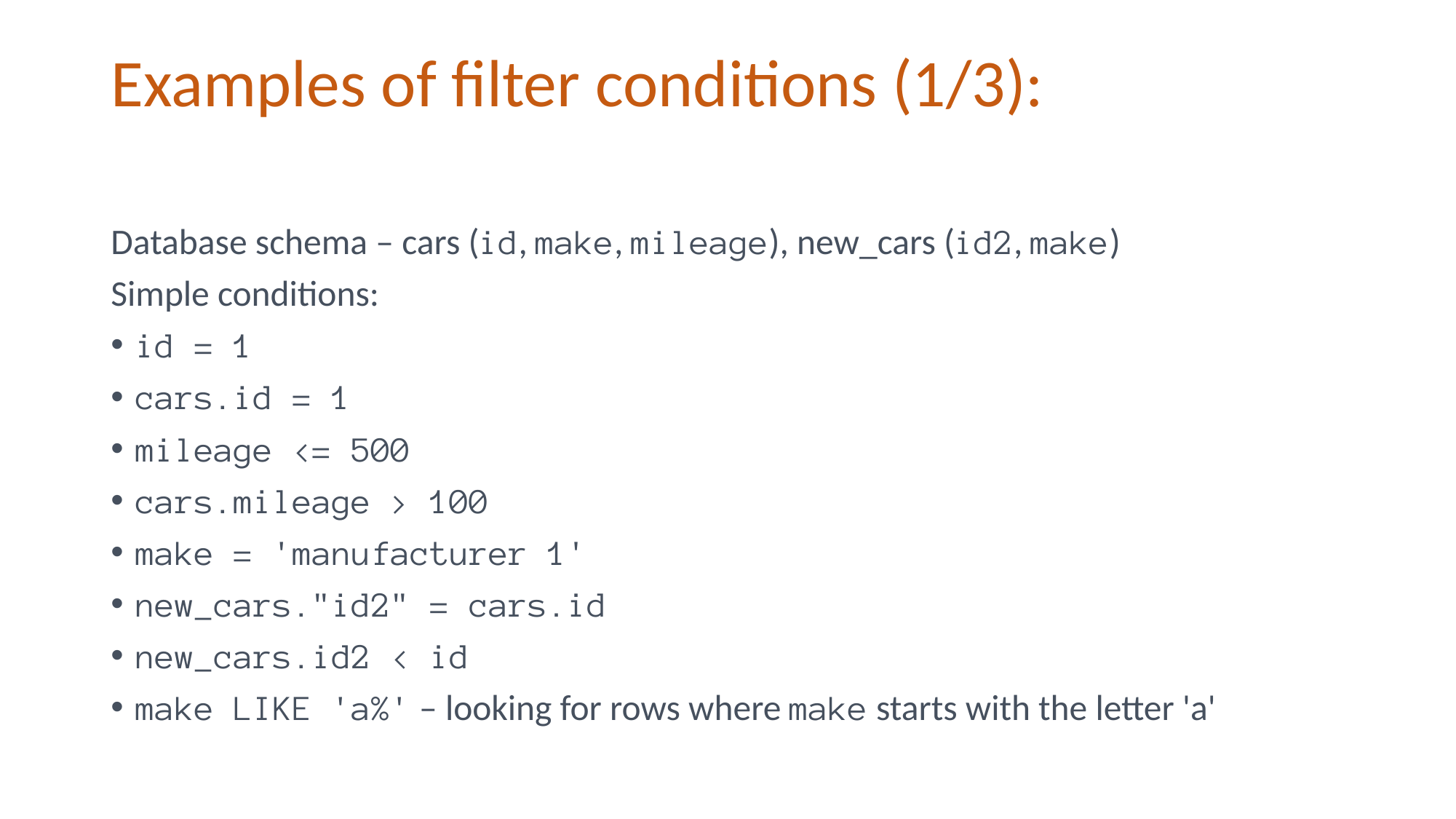

# Examples of filter conditions (1/3):
Database schema – cars (id, make, mileage), new_cars (id2, make)
Simple conditions:
id = 1
cars.id = 1
mileage <= 500
cars.mileage > 100
make = 'manufacturer 1'
new_cars."id2" = cars.id
new_cars.id2 < id
make LIKE 'a%' – looking for rows where make starts with the letter 'a'